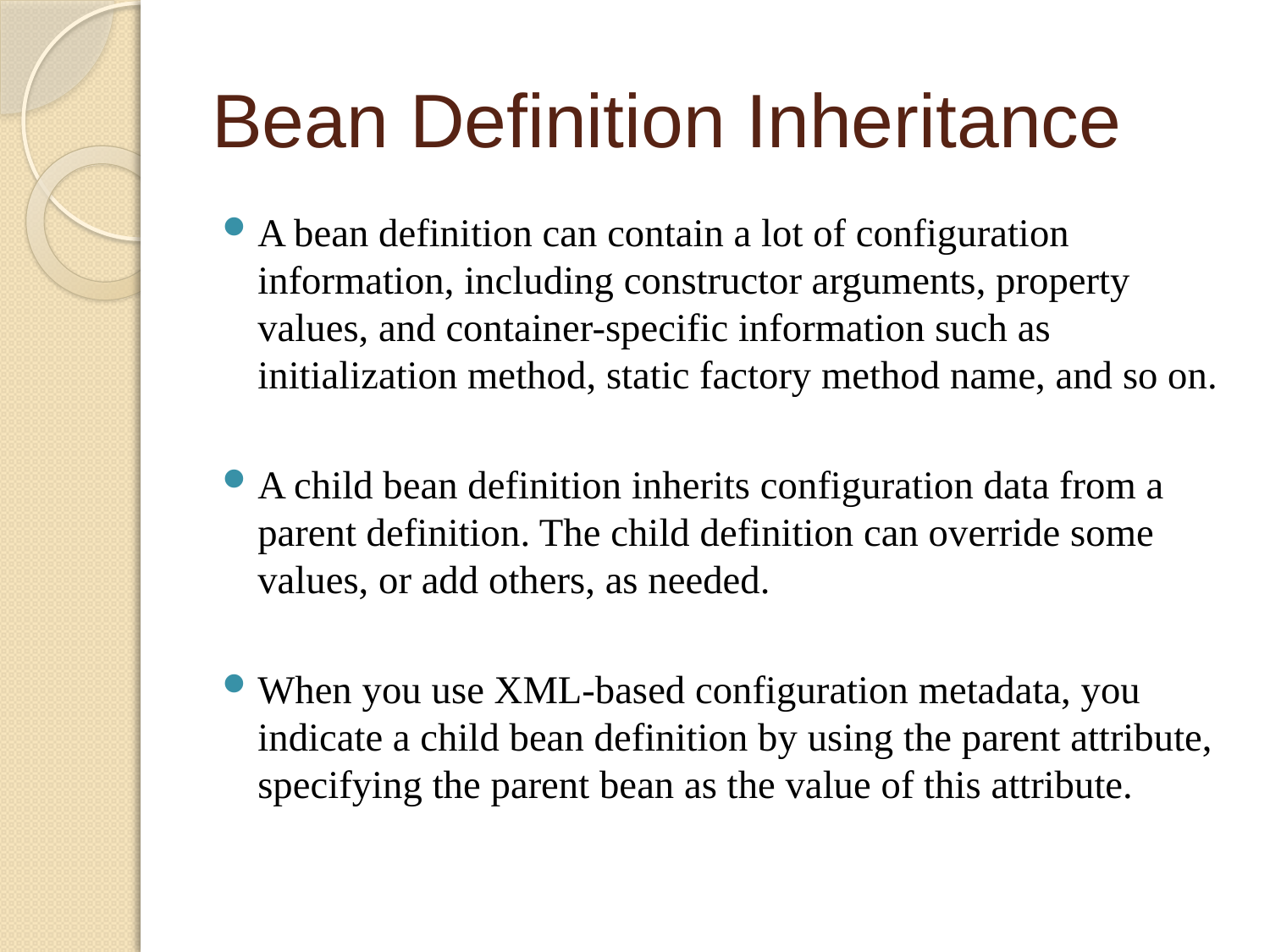

# Bean Definition Inheritance
A bean definition can contain a lot of configuration information, including constructor arguments, property values, and container-specific information such as initialization method, static factory method name, and so on.

A child bean definition inherits configuration data from a parent definition. The child definition can override some values, or add others, as needed.

When you use XML-based configuration metadata, you indicate a child bean definition by using the parent attribute, specifying the parent bean as the value of this attribute.